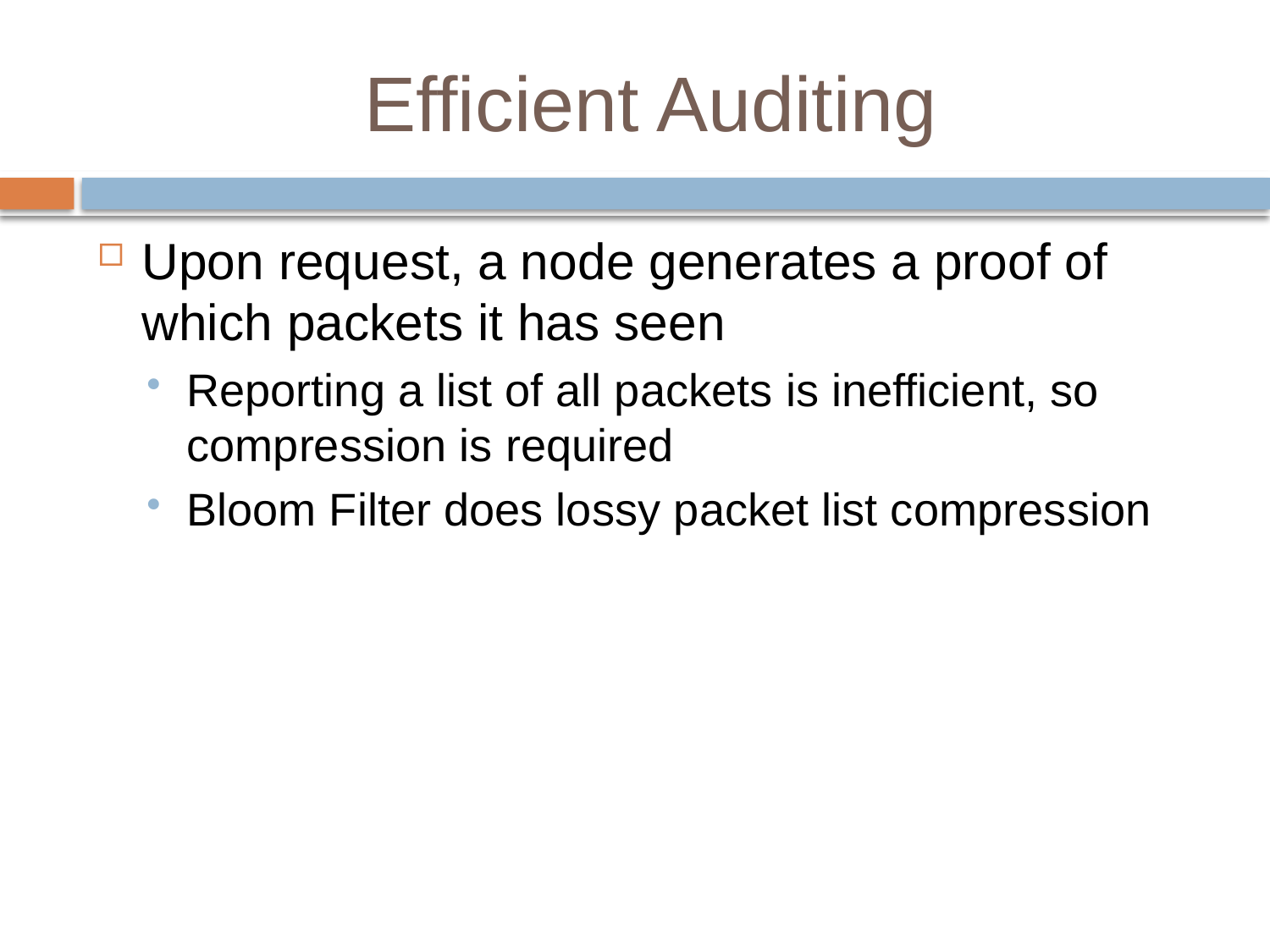

# Efficient Auditing
Upon request, a node generates a proof of which packets it has seen
Reporting a list of all packets is inefficient, so compression is required
Bloom Filter does lossy packet list compression